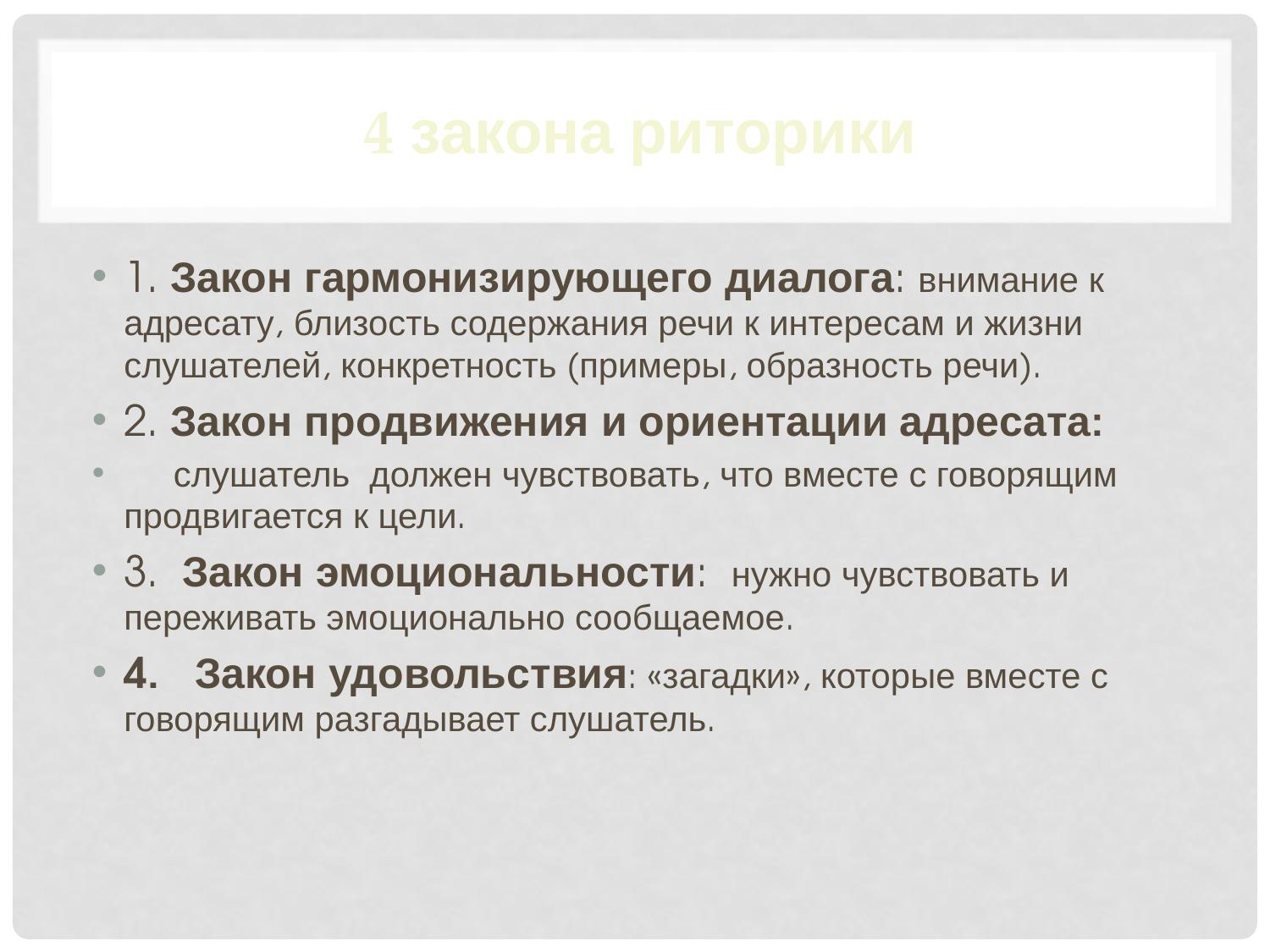

# 4 закона риторики
1. Закон гармонизирующего диалога: внимание к адресату, близость содержания речи к интересам и жизни слушателей, конкретность (примеры, образность речи).
2. Закон продвижения и ориентации адресата:
     слушатель  должен чувствовать, что вместе с говорящим продвигается к цели.
3.  Закон эмоциональности:  нужно чувствовать и переживать эмоционально сообщаемое.
4.   Закон удовольствия: «загадки», которые вместе с говорящим разгадывает слушатель.